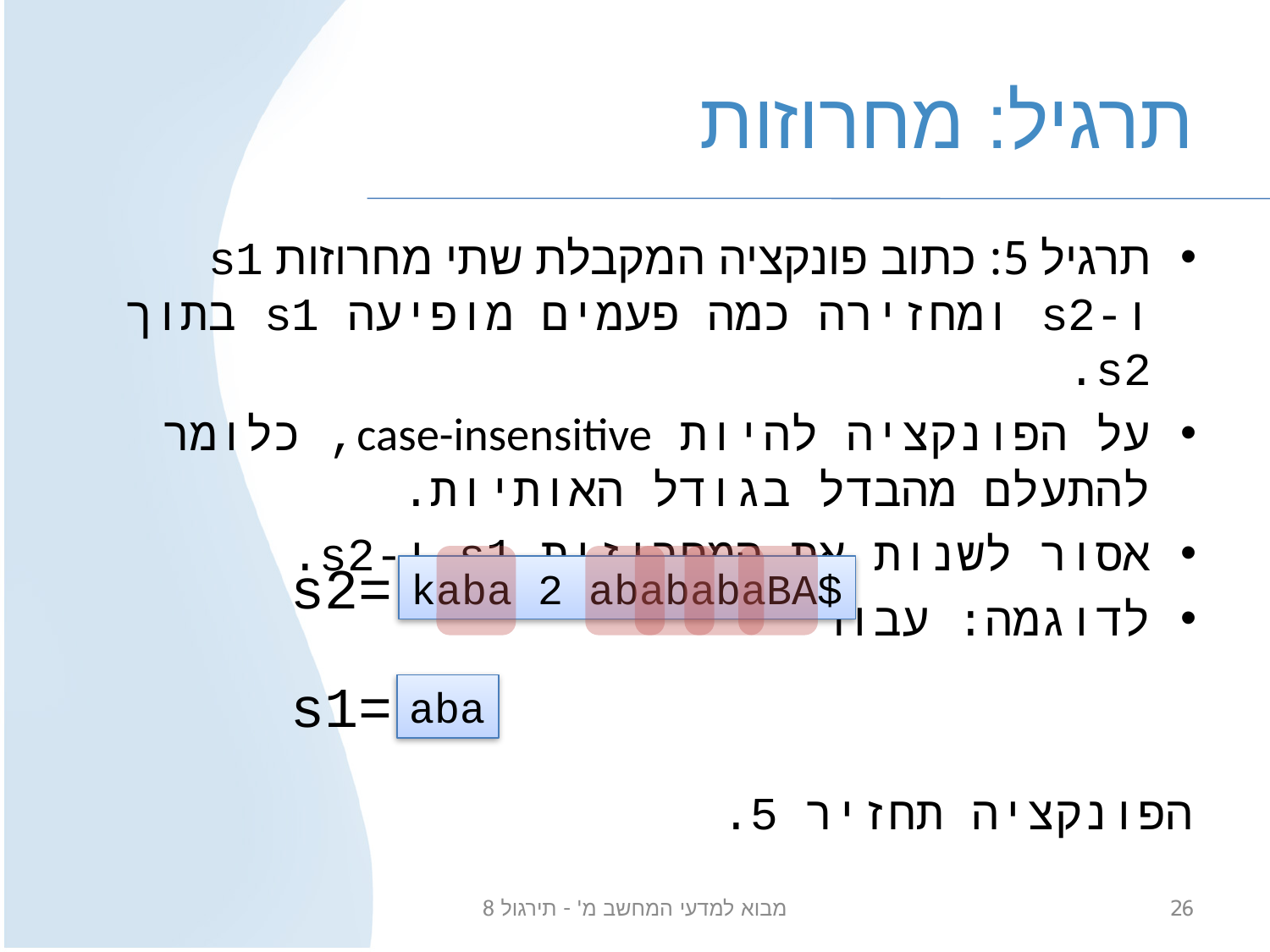

# תרגיל: מחרוזות
תרגיל 5: כתוב פונקציה המקבלת שתי מחרוזות s1 ו-s2 ומחזירה כמה פעמים מופיעה s1 בתוך s2.
על הפונקציה להיות case-insensitive, כלומר להתעלם מהבדל בגודל האותיות.
אסור לשנות את המחרוזות s1 ו-s2.
לדוגמה: עבור

הפונקציה תחזיר 5.
s2=

kaba 2 abababaBA$
s1=
aba
מבוא למדעי המחשב מ' - תירגול 8
26